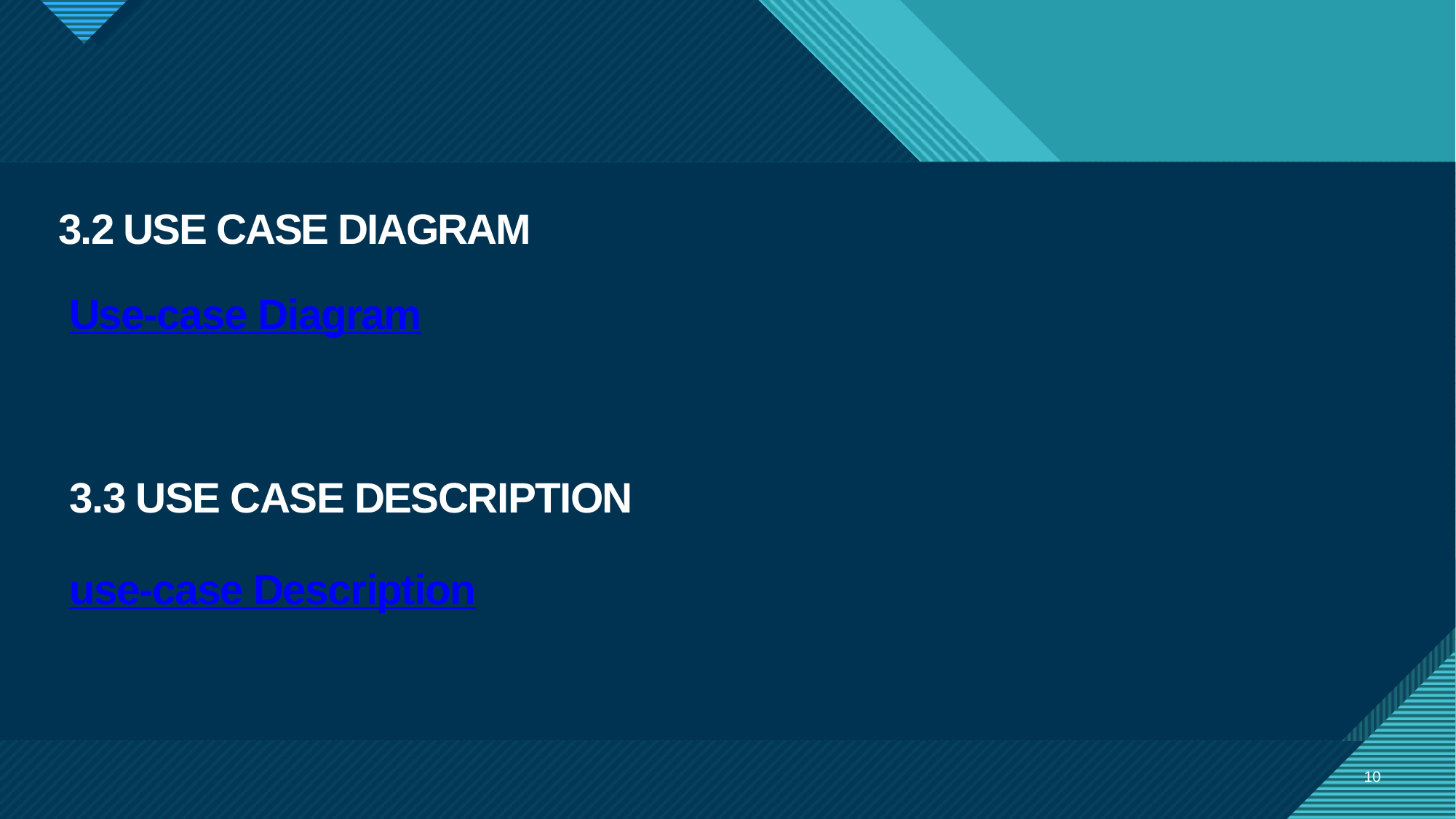

# 3.2 USE CASE DIAGRAM
Use-case Diagram

3.3 USE CASE DESCRIPTION

use-case Description
10
10